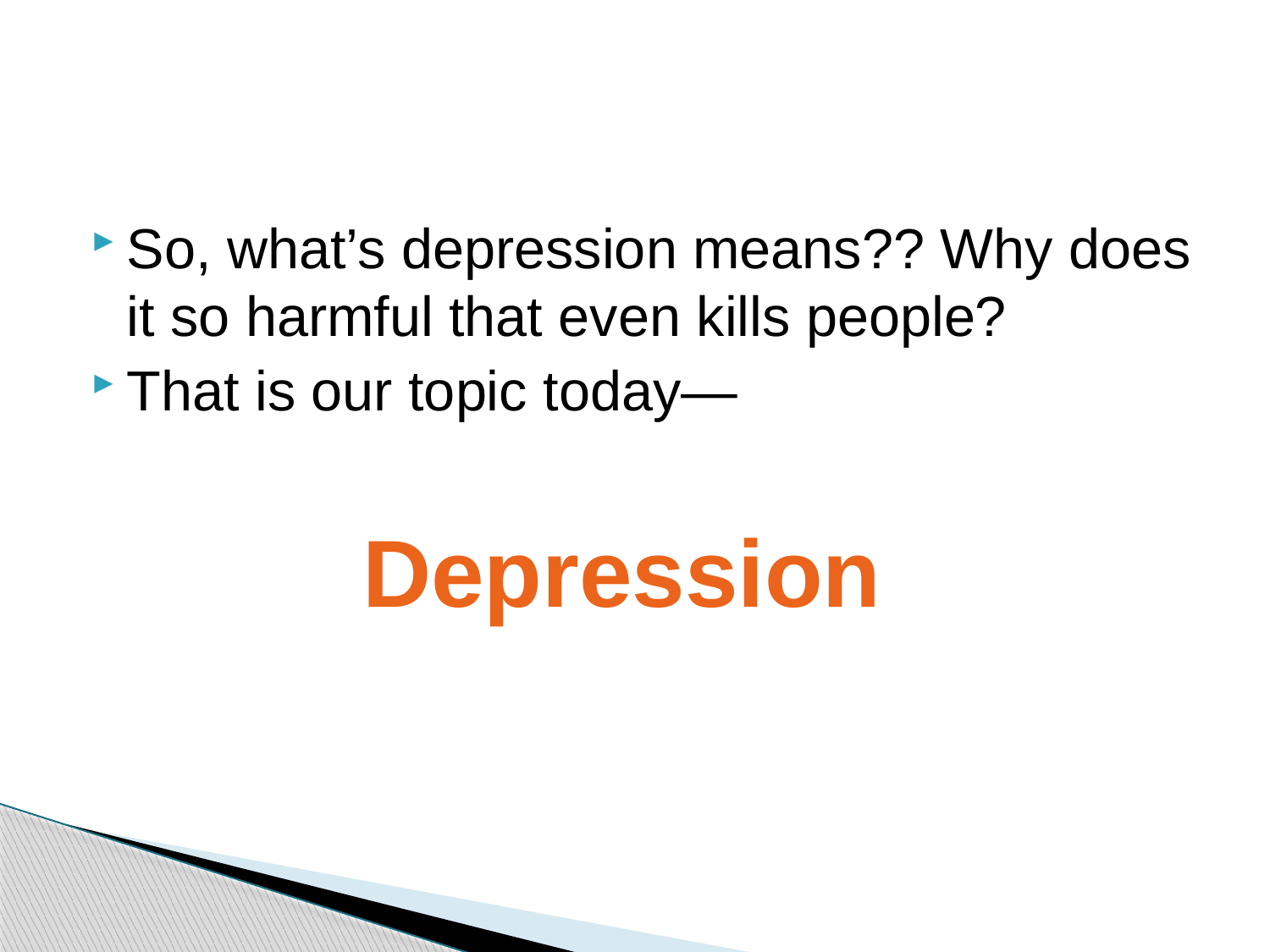

#
So, what’s depression means?? Why does it so harmful that even kills people?
That is our topic today—

Depression